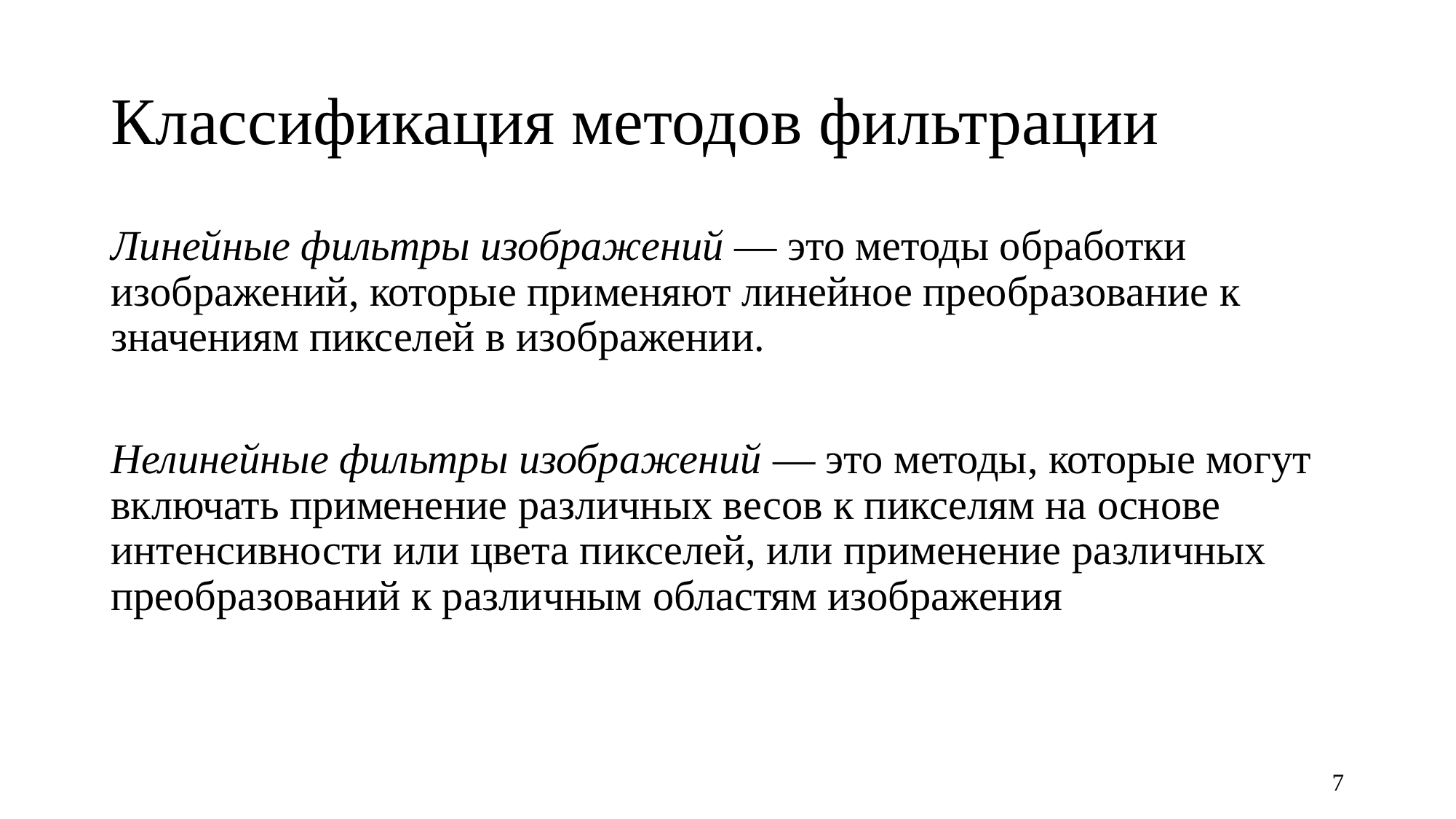

# Классификация методов фильтрации
Линейные фильтры изображений — это методы обработки изображений, которые применяют линейное преобразование к значениям пикселей в изображении.

Нелинейные фильтры изображений — это методы, которые могут включать применение различных весов к пикселям на основе интенсивности или цвета пикселей, или применение различных преобразований к различным областям изображения
7